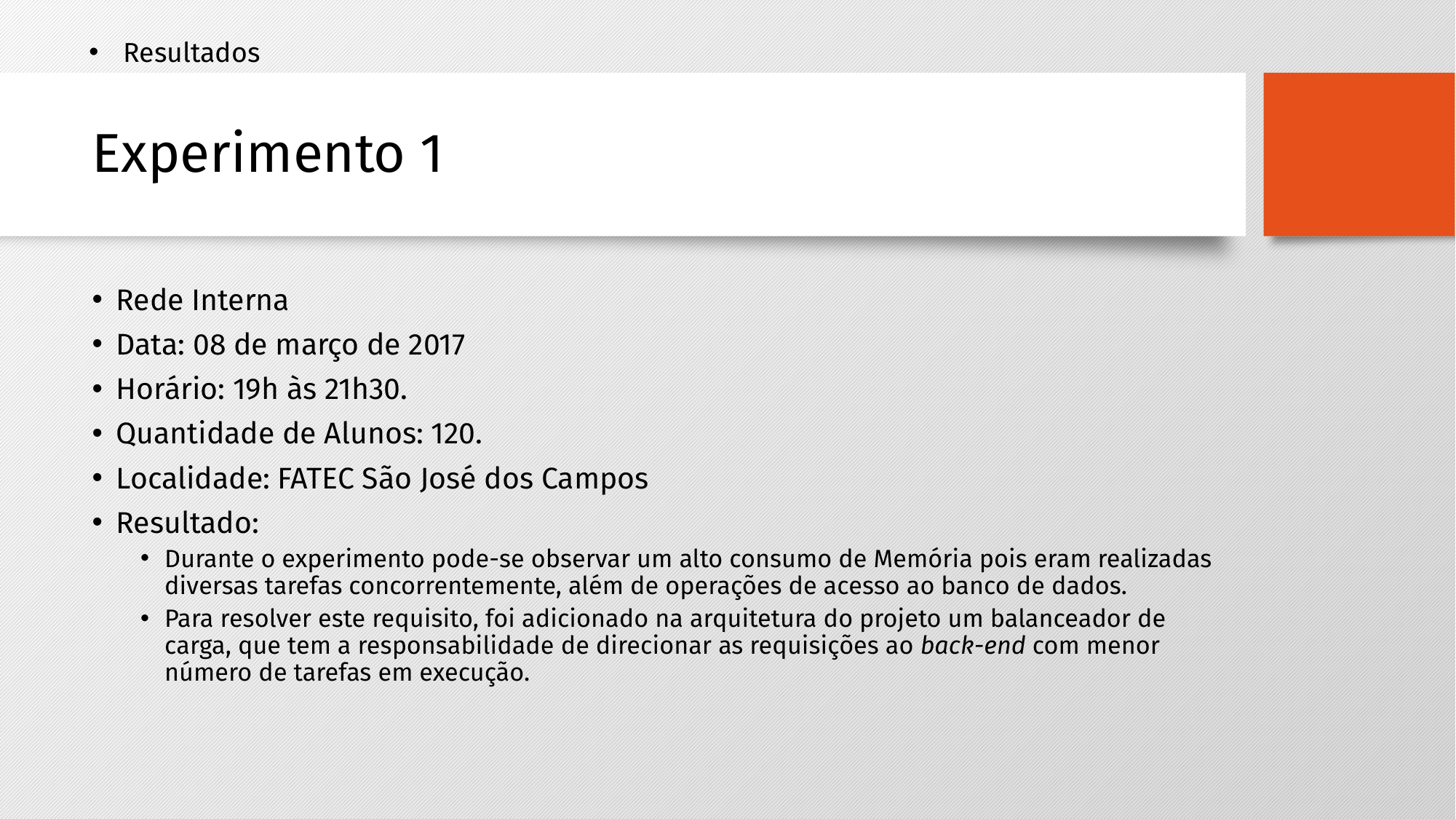

Resultados
# Experimento 1
Rede Interna
Data: 08 de março de 2017
Horário: 19h às 21h30.
Quantidade de Alunos: 120.
Localidade: FATEC São José dos Campos
Resultado:
Durante o experimento pode-se observar um alto consumo de Memória pois eram realizadas diversas tarefas concorrentemente, além de operações de acesso ao banco de dados.
Para resolver este requisito, foi adicionado na arquitetura do projeto um balanceador de carga, que tem a responsabilidade de direcionar as requisições ao back-end com menor número de tarefas em execução.